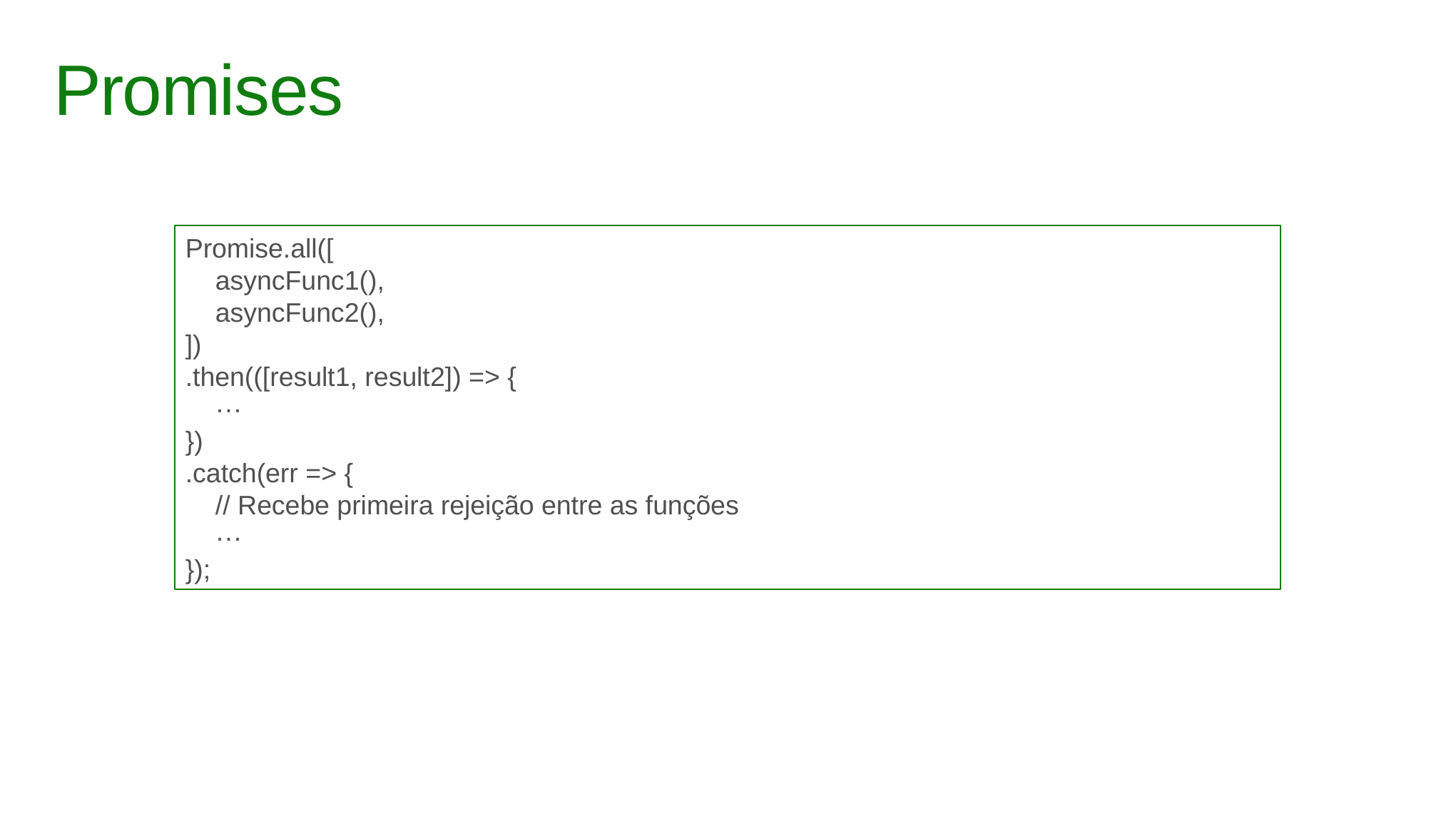

# Promises
Promise.all([
    asyncFunc1(),
    asyncFunc2(),
])
.then(([result1, result2]) => {
    ···
})
.catch(err => {
    // Recebe primeira rejeição entre as funções
    ···
});